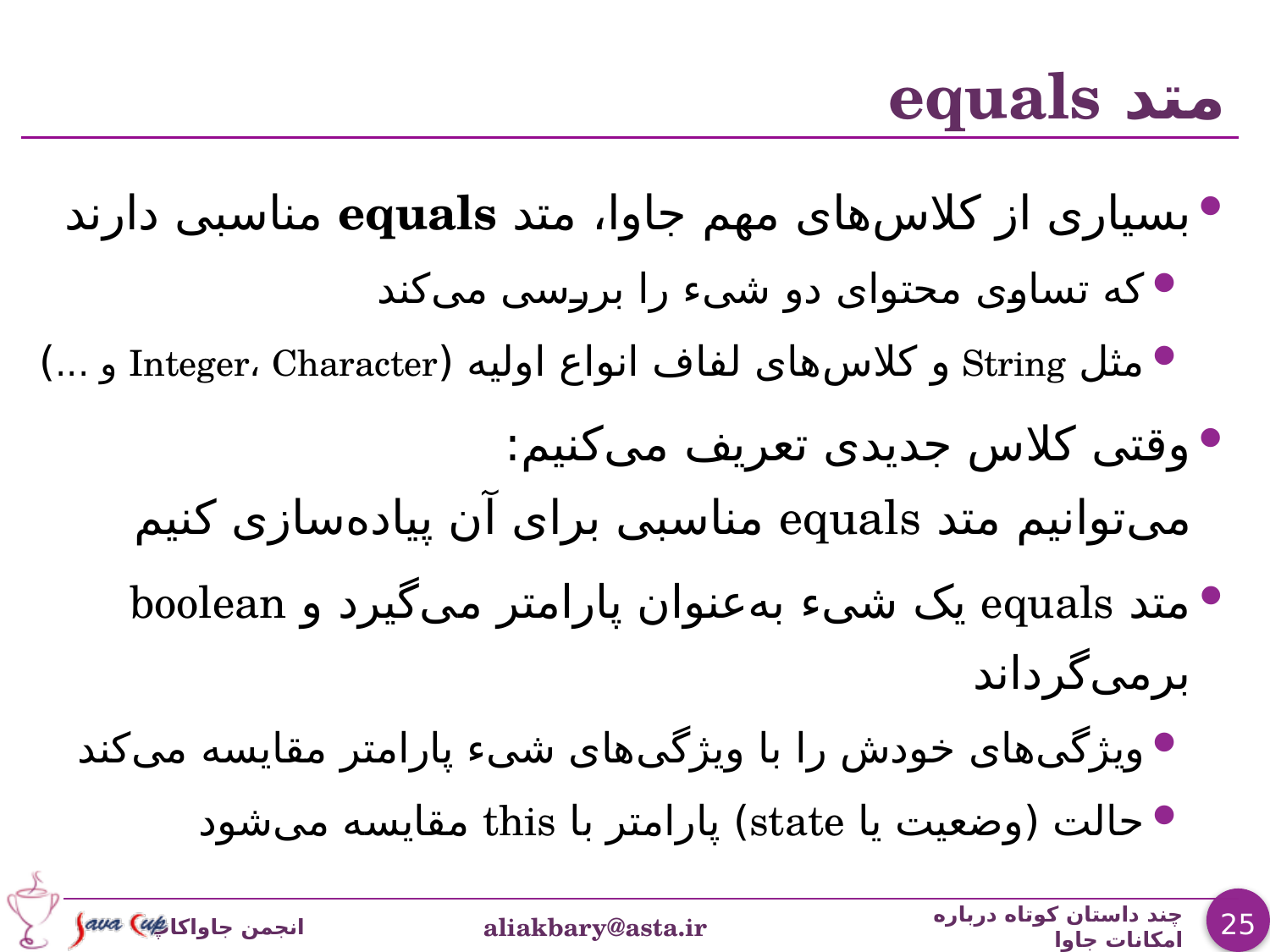

# متد equals
بسیاری از کلاس‌های مهم جاوا، متد equals مناسبی دارند
که تساوی محتوای دو شیء را بررسی می‌کند
مثل String و کلاس‌های لفاف انواع اولیه (Integer، Character و ...)
وقتی کلاس جدیدی تعريف می‌کنیم:
می‌توانیم متد equals مناسبی برای آن پیاده‌سازی کنیم
متد equals یک شیء به‌عنوان پارامتر می‌گیرد و boolean برمی‌گرداند
ويژگی‌های خودش را با ويژگی‌های شیء پارامتر مقایسه می‌کند
حالت (وضعیت یا state) پارامتر با this مقایسه می‌شود